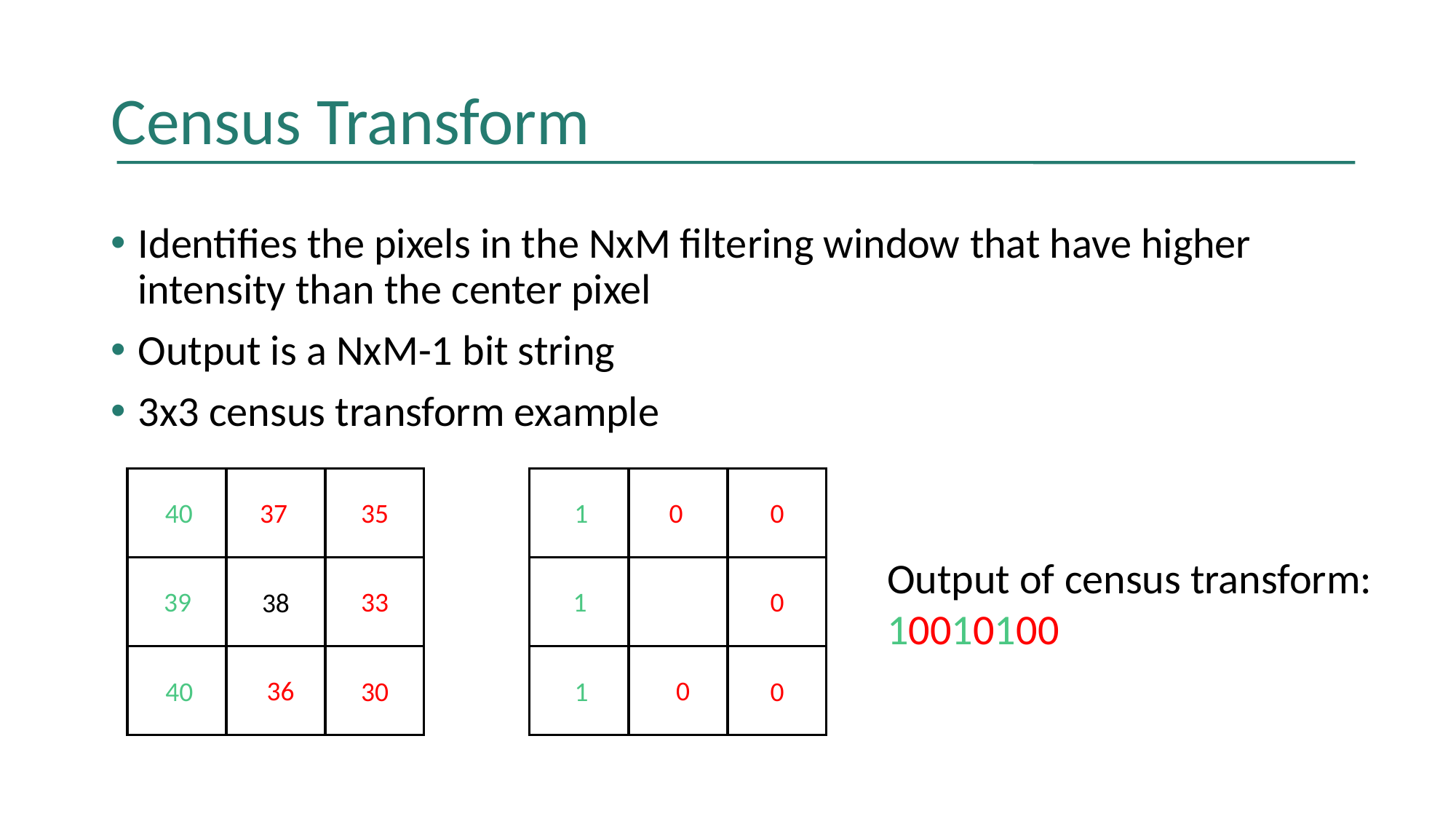

# Census Transform

Identifies the pixels in the NxM filtering window that have higher intensity than the center pixel
Output is a NxM-1 bit string
3x3 census transform example

40
37
35
1
0
0
Output of census transform:
10010100

39
33
1
0
38

36
0
30
0
40
1